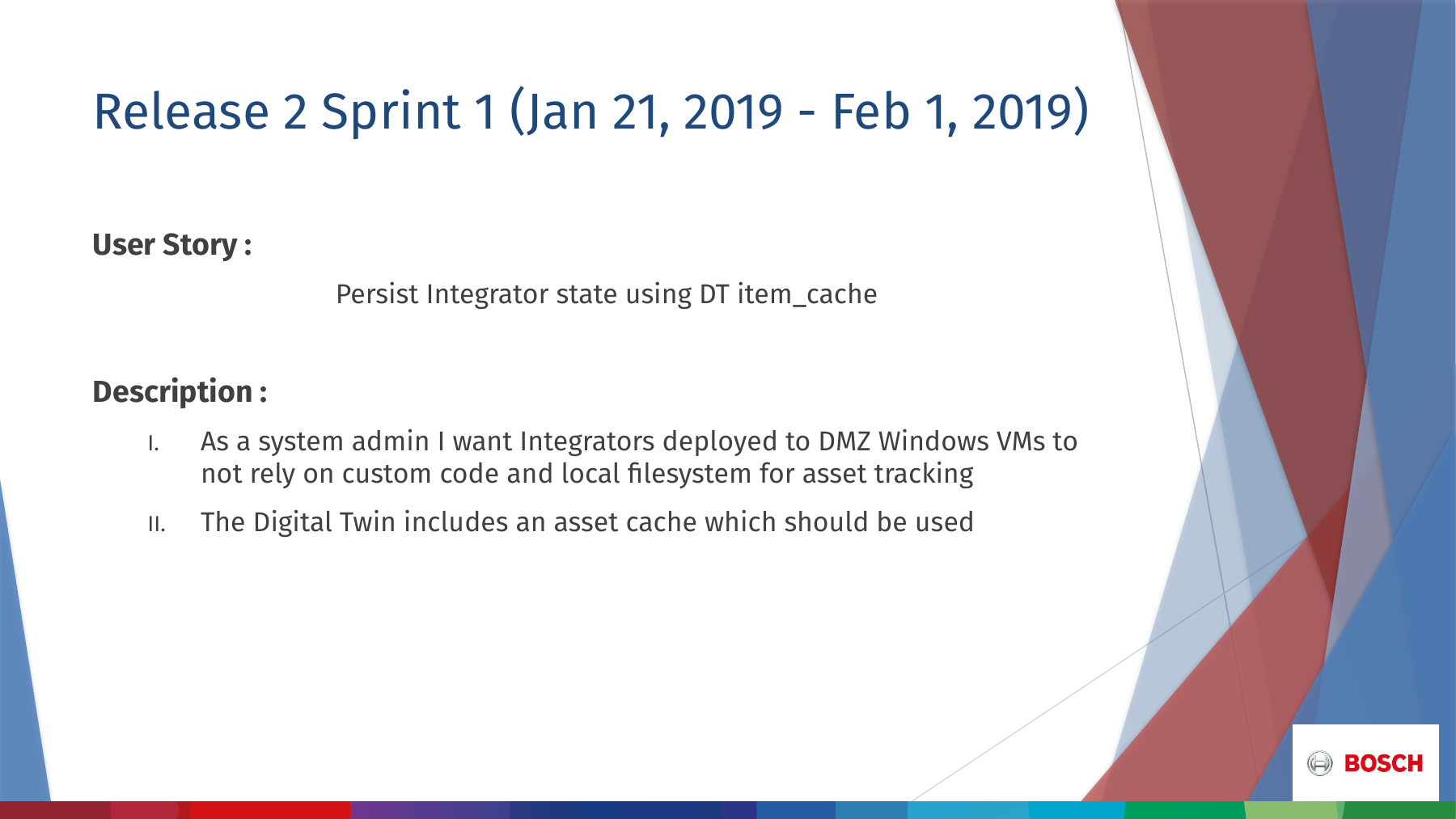

# Release 2 Sprint 1 (Jan 21, 2019 - Feb 1, 2019)
User Story :
		Persist Integrator state using DT item_cache

Description :
As a system admin I want Integrators deployed to DMZ Windows VMs to not rely on custom code and local filesystem for asset tracking
The Digital Twin includes an asset cache which should be used